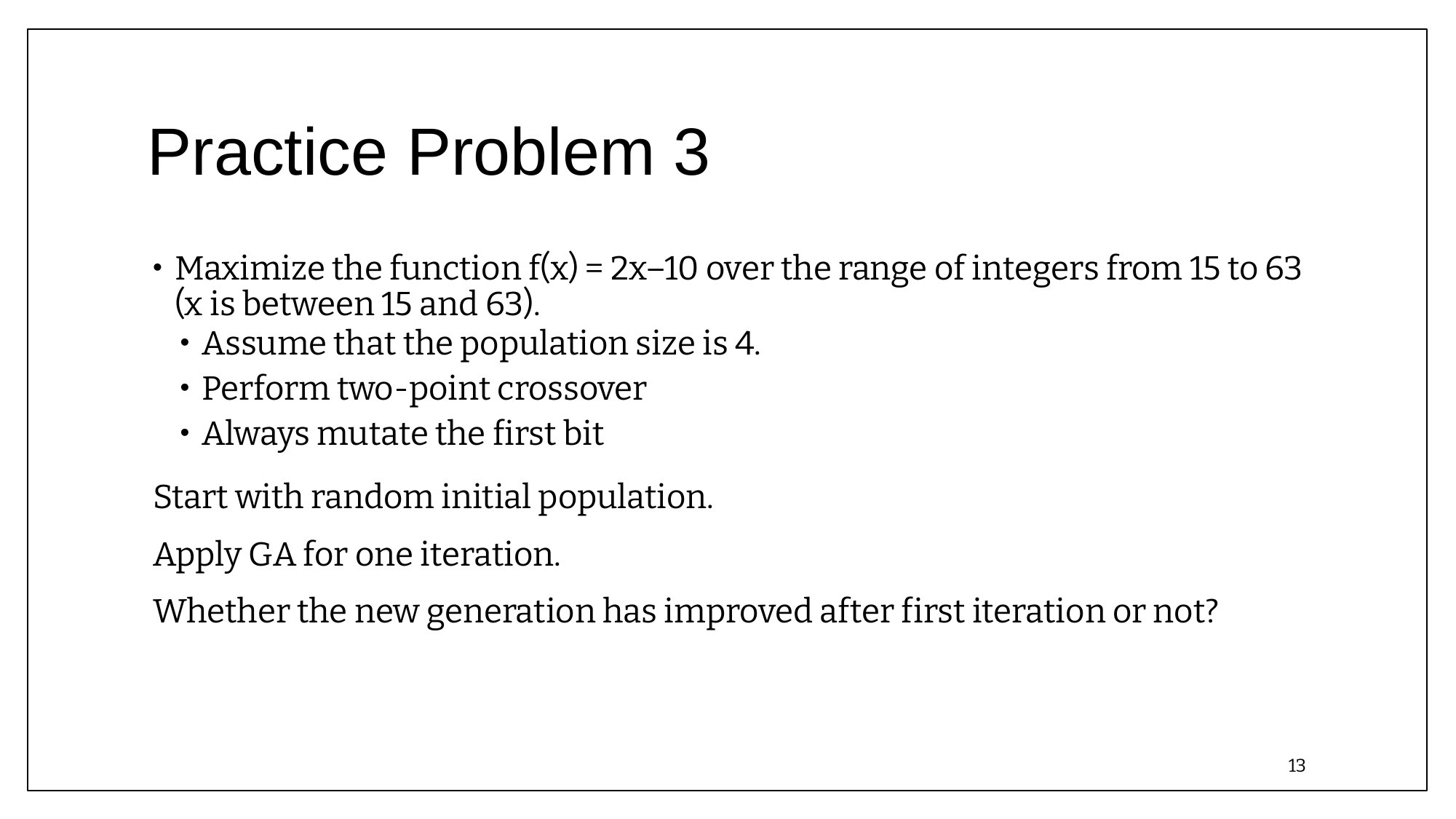

# Practice Problem 3
Maximize the function f(x) = 2x–10 over the range of integers from 15 to 63 (x is between 15 and 63).
Assume that the population size is 4.
Perform two-point crossover
Always mutate the first bit
Start with random initial population.
Apply GA for one iteration.
Whether the new generation has improved after first iteration or not?
13